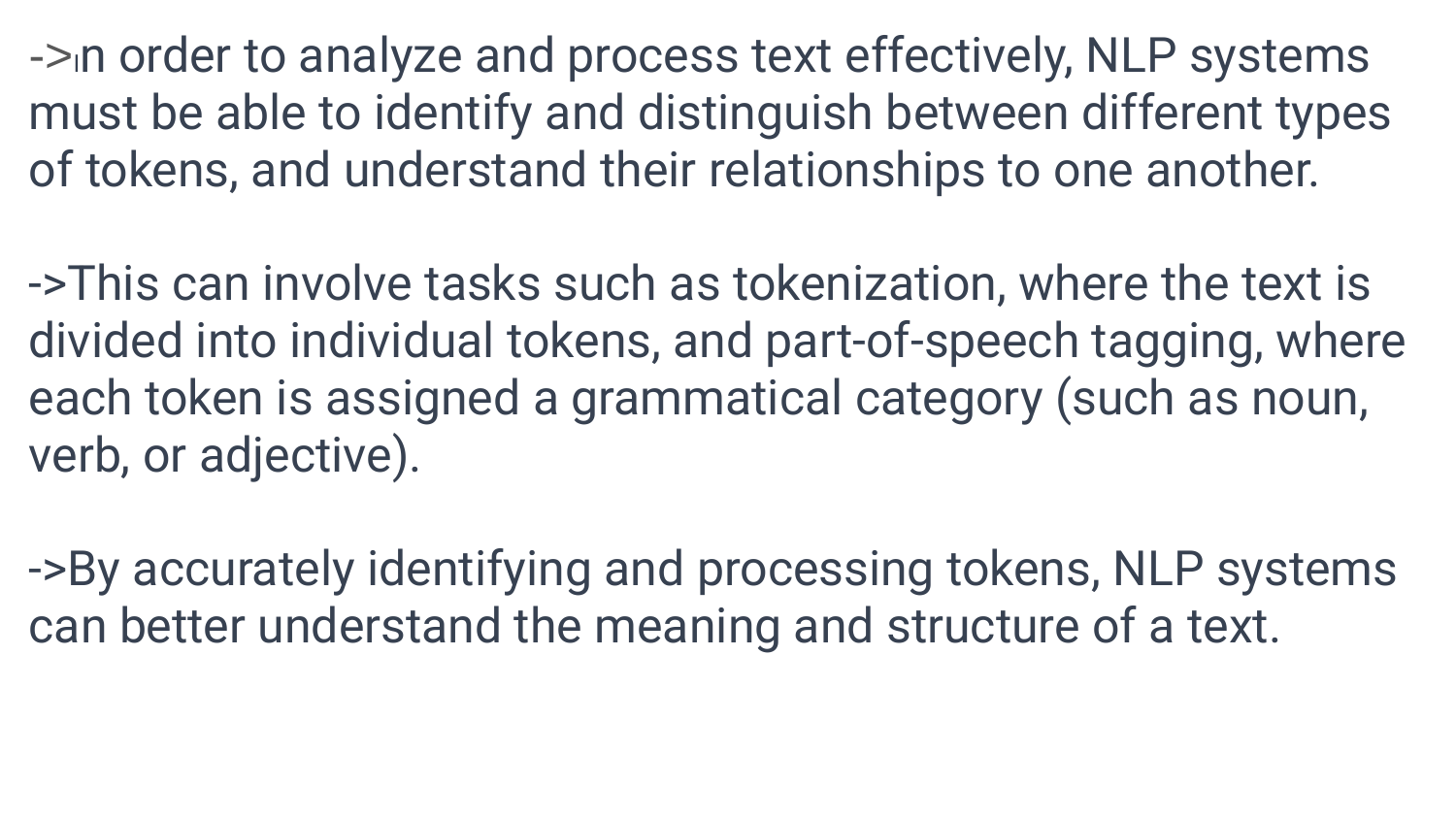

->In order to analyze and process text effectively, NLP systems must be able to identify and distinguish between different types of tokens, and understand their relationships to one another.

->This can involve tasks such as tokenization, where the text is divided into individual tokens, and part-of-speech tagging, where each token is assigned a grammatical category (such as noun, verb, or adjective).

->By accurately identifying and processing tokens, NLP systems can better understand the meaning and structure of a text.